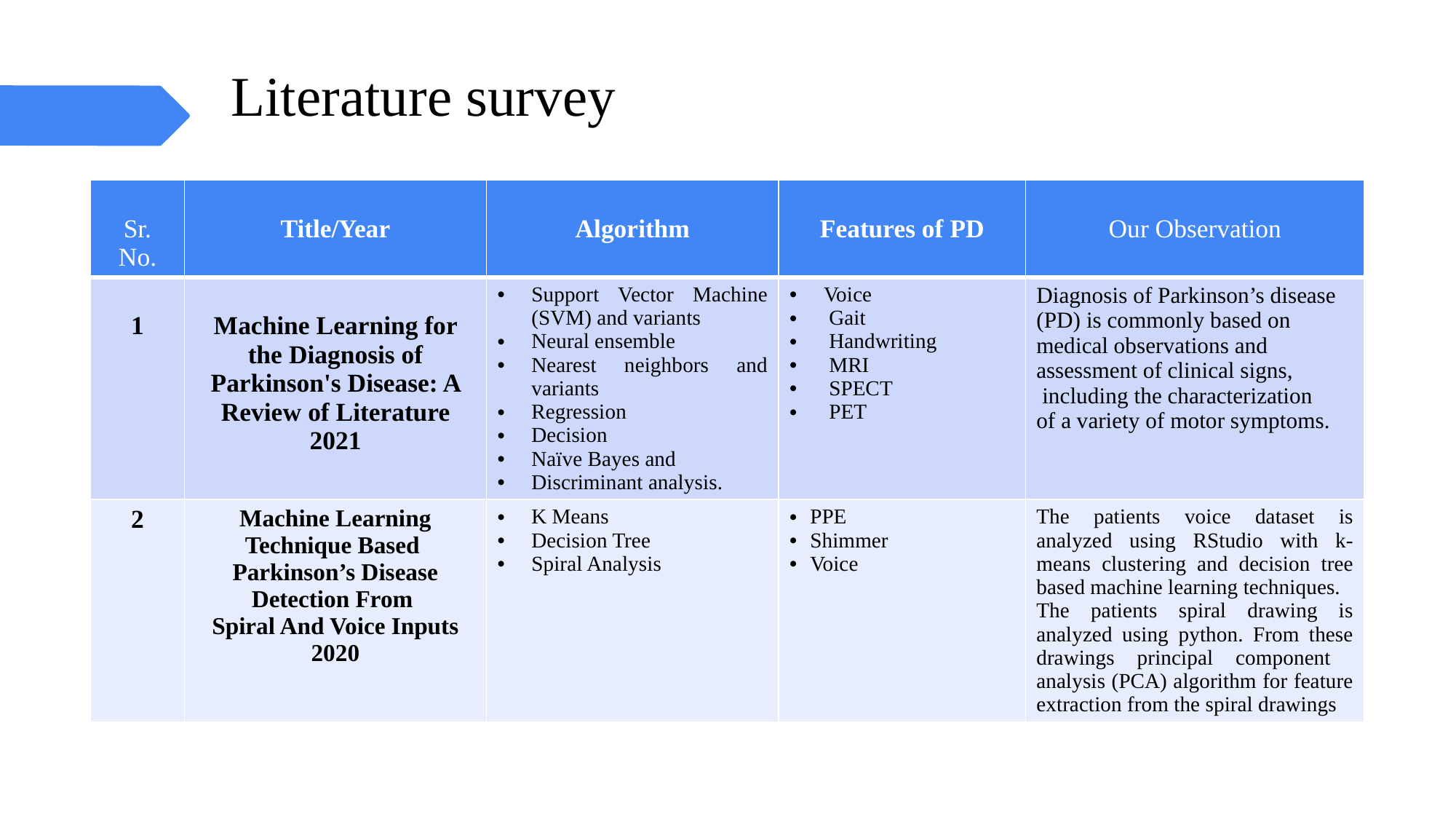

# Literature survey
| Sr. No. | Title/Year | Algorithm | Features of PD | Our Observation |
| --- | --- | --- | --- | --- |
| 1 | Machine Learning for the Diagnosis of Parkinson's Disease: A Review of Literature 2021 | Support Vector Machine (SVM) and variants Neural ensemble Nearest neighbors and variants Regression Decision Naïve Bayes and Discriminant analysis. | Voice Gait Handwriting MRI SPECT PET | Diagnosis of Parkinson’s disease (PD) is commonly based on medical observations and assessment of clinical signs, including the characterization of a variety of motor symptoms. |
| 2 | Machine Learning Technique Based Parkinson’s Disease Detection From Spiral And Voice Inputs 2020 | K Means Decision Tree Spiral Analysis | PPE Shimmer Voice | The patients voice dataset is analyzed using RStudio with k-means clustering and decision tree based machine learning techniques. The patients spiral drawing is analyzed using python. From these drawings principal component analysis (PCA) algorithm for feature extraction from the spiral drawings |